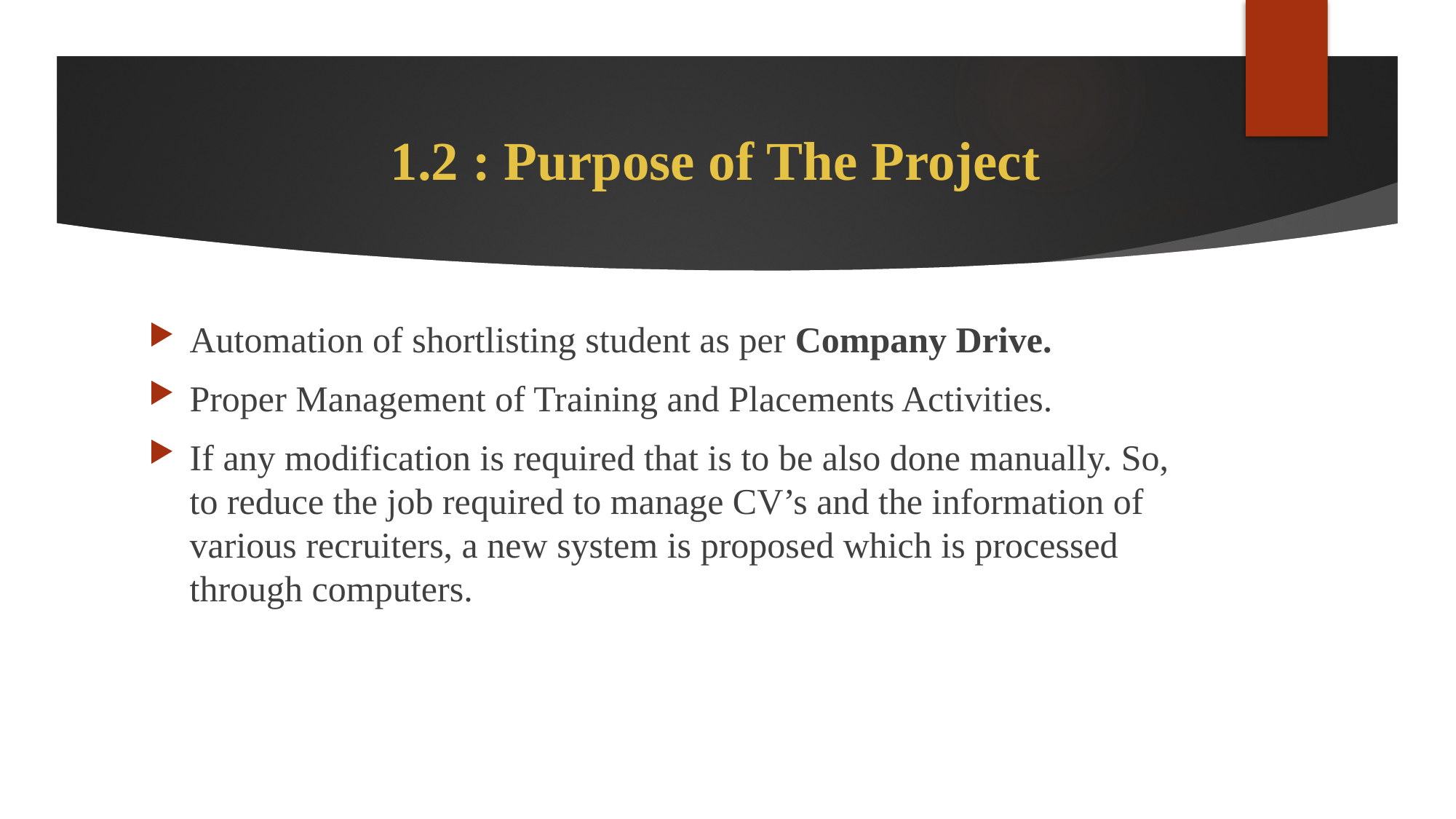

# 1.2 : Purpose of The Project
Automation of shortlisting student as per Company Drive.
Proper Management of Training and Placements Activities.
If any modification is required that is to be also done manually. So, to reduce the job required to manage CV’s and the information of various recruiters, a new system is proposed which is processed through computers.